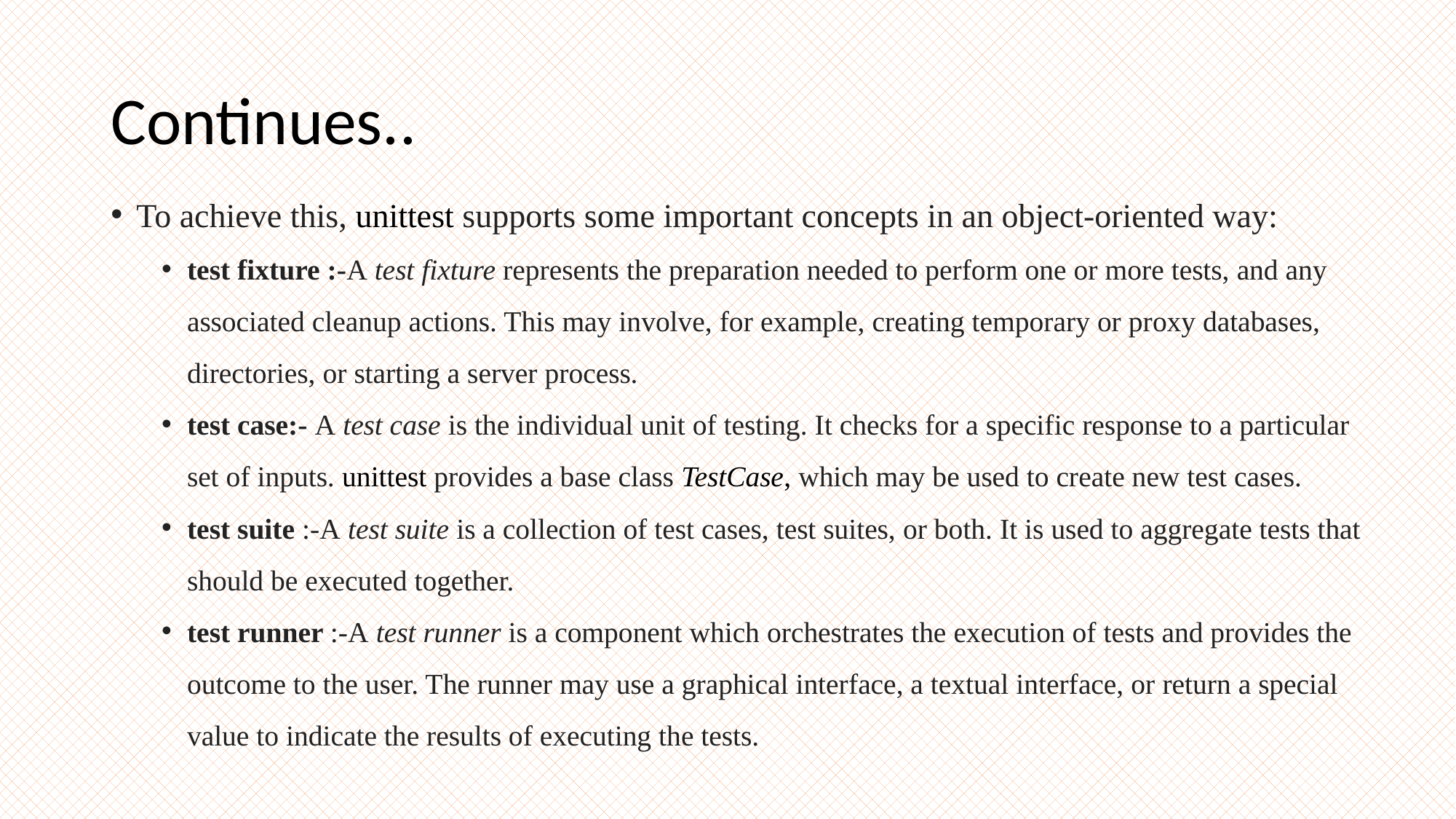

# Continues..
To achieve this, unittest supports some important concepts in an object-oriented way:
test fixture :-A test fixture represents the preparation needed to perform one or more tests, and any associated cleanup actions. This may involve, for example, creating temporary or proxy databases, directories, or starting a server process.
test case:- A test case is the individual unit of testing. It checks for a specific response to a particular set of inputs. unittest provides a base class TestCase, which may be used to create new test cases.
test suite :-A test suite is a collection of test cases, test suites, or both. It is used to aggregate tests that should be executed together.
test runner :-A test runner is a component which orchestrates the execution of tests and provides the outcome to the user. The runner may use a graphical interface, a textual interface, or return a special value to indicate the results of executing the tests.